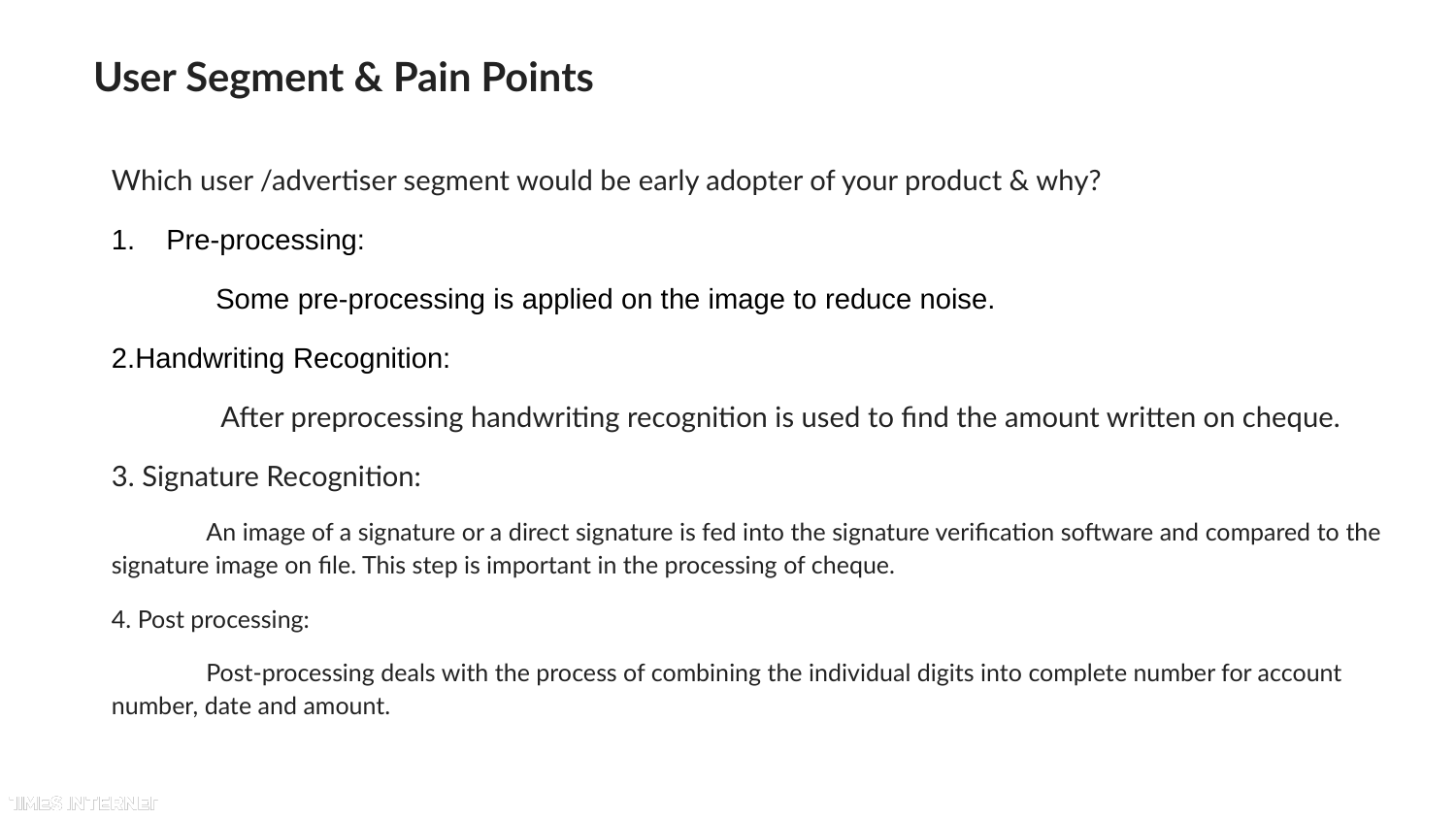

# User Segment & Pain Points
Which user /advertiser segment would be early adopter of your product & why?
Pre-processing:
             Some pre-processing is applied on the image to reduce noise.
2.Handwriting Recognition:
               After preprocessing handwriting recognition is used to find the amount written on cheque.
3. Signature Recognition:
               An image of a signature or a direct signature is fed into the signature verification software and compared to the signature image on file. This step is important in the processing of cheque.
4. Post processing:
               Post-processing deals with the process of combining the individual digits into complete number for account number, date and amount.